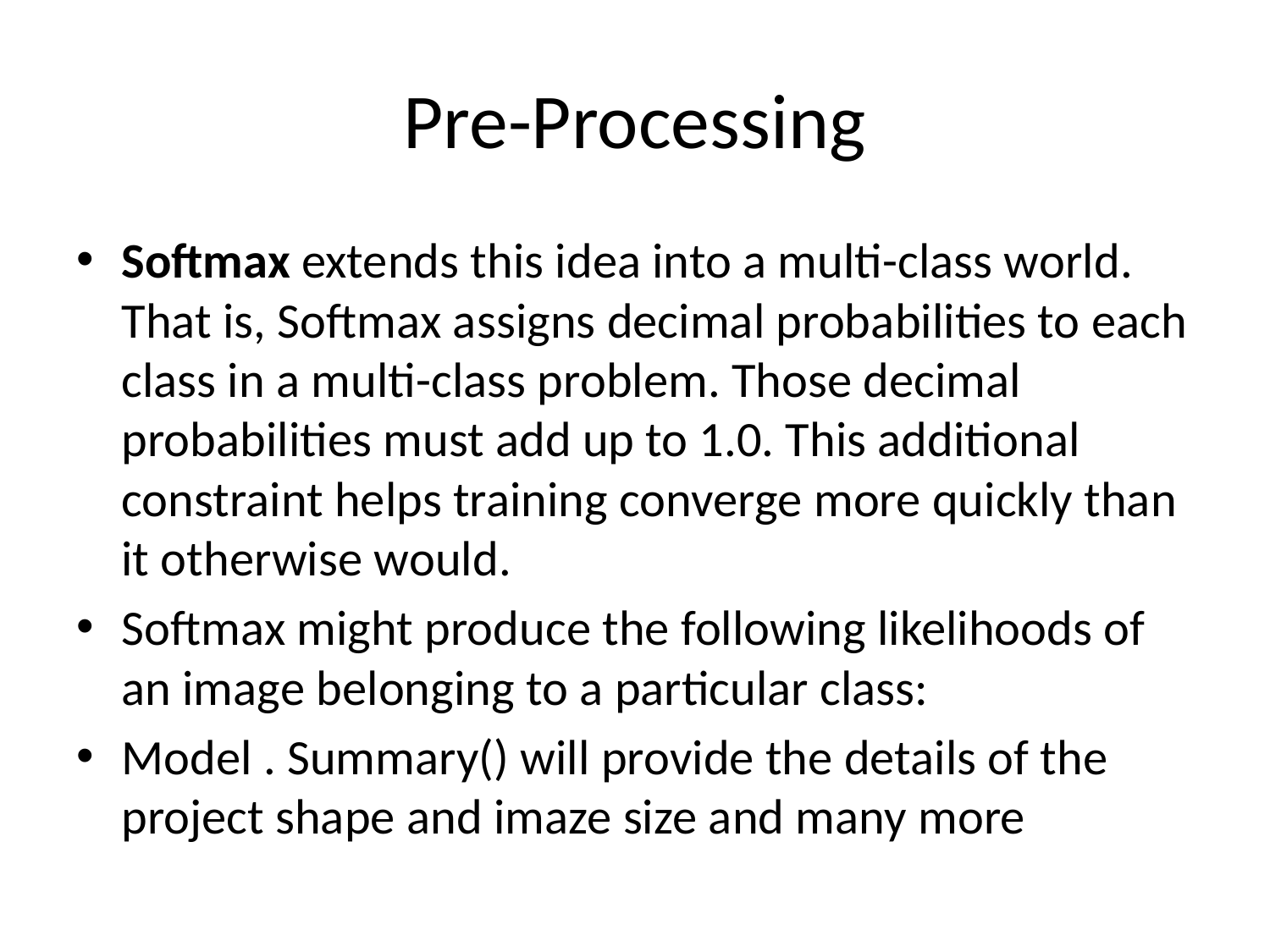

# Pre-Processing
Softmax extends this idea into a multi-class world. That is, Softmax assigns decimal probabilities to each class in a multi-class problem. Those decimal probabilities must add up to 1.0. This additional constraint helps training converge more quickly than it otherwise would.
Softmax might produce the following likelihoods of an image belonging to a particular class:
Model . Summary() will provide the details of the project shape and imaze size and many more